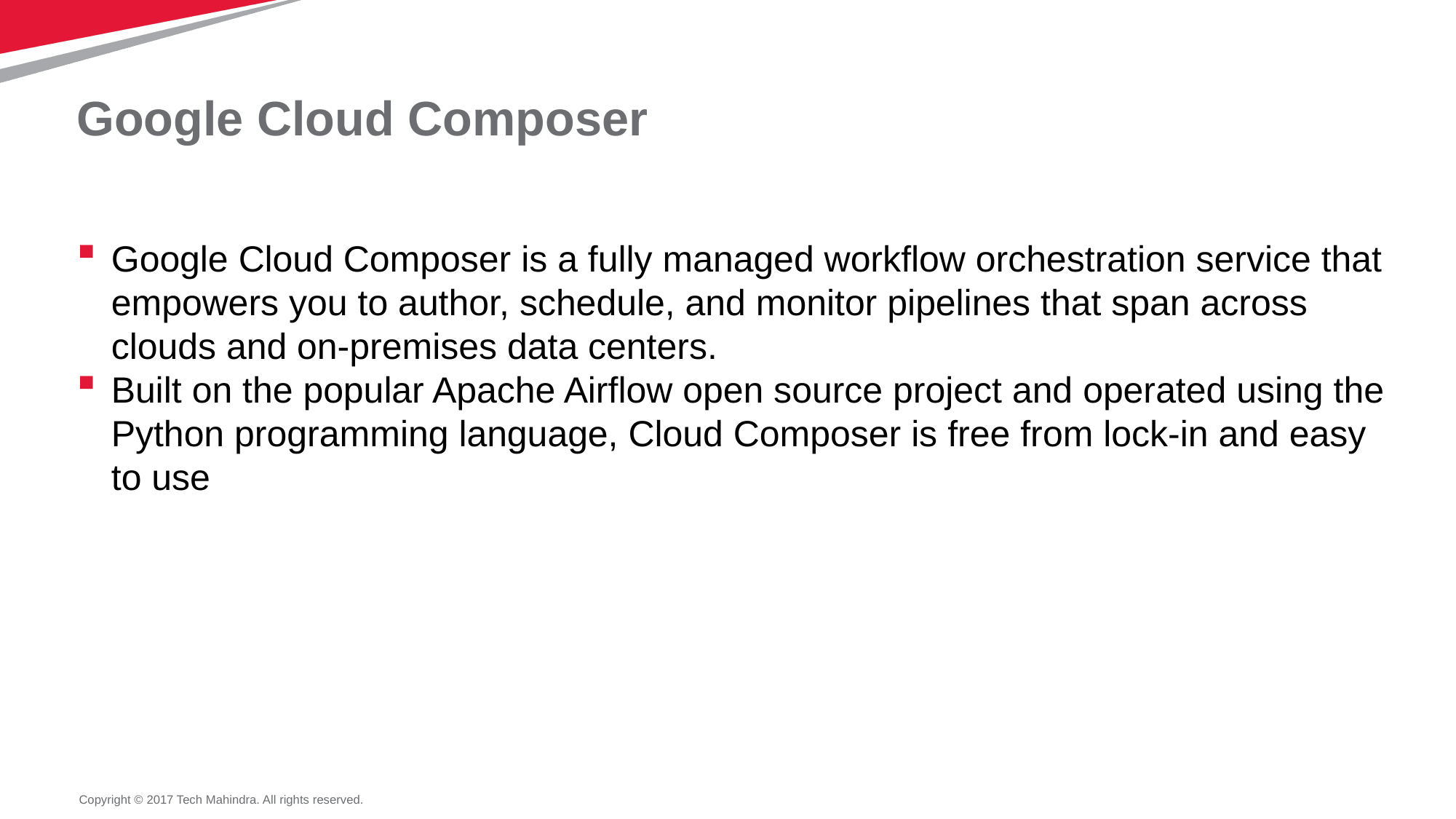

# Google Cloud Composer
Google Cloud Composer is a fully managed workflow orchestration service that empowers you to author, schedule, and monitor pipelines that span across clouds and on-premises data centers.
Built on the popular Apache Airflow open source project and operated using the Python programming language, Cloud Composer is free from lock-in and easy to use